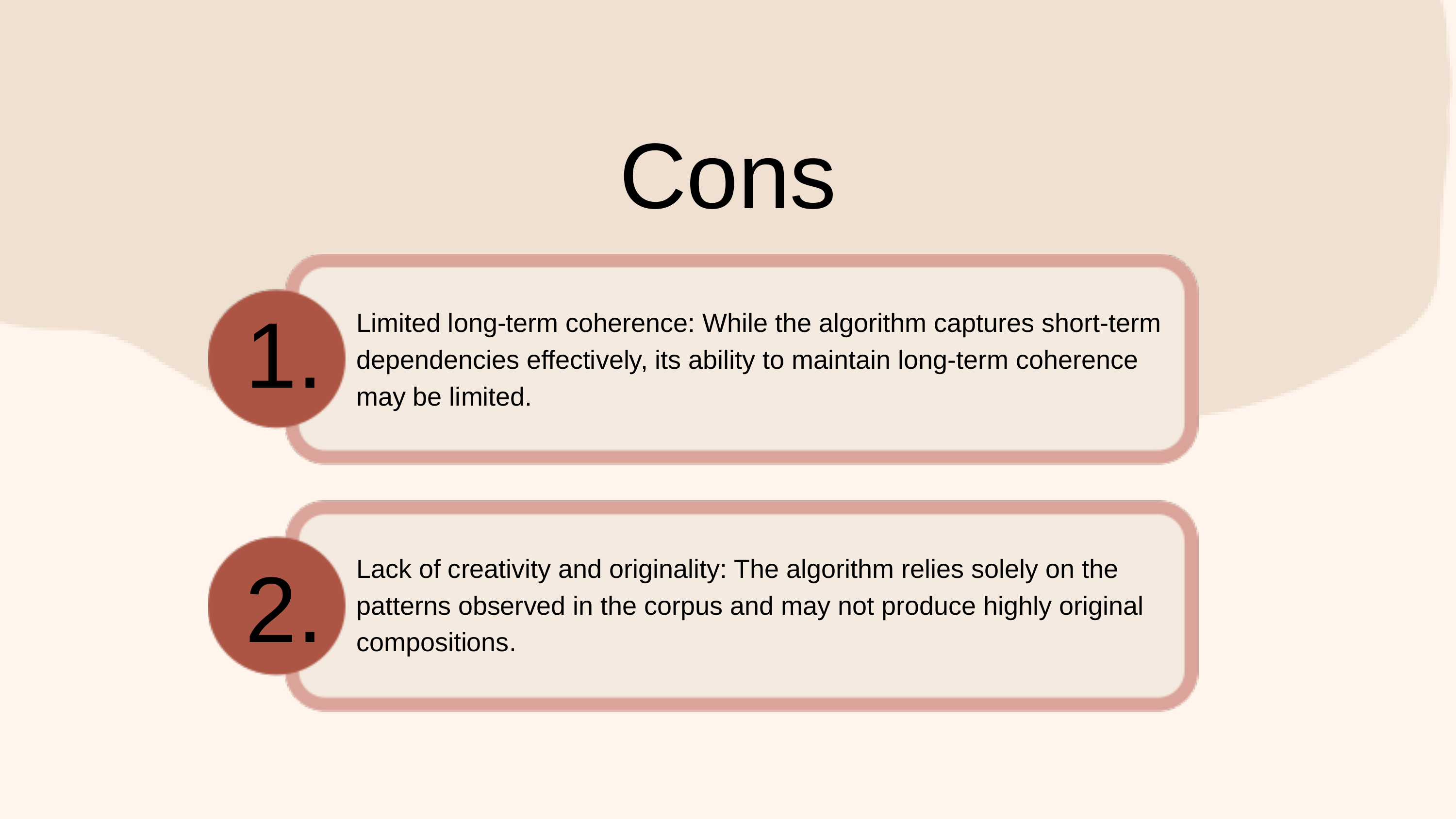

Cons

1.
Limited long-term coherence: While the algorithm captures short-term dependencies effectively, its ability to maintain long-term coherence may be limited.
2.
Lack of creativity and originality: The algorithm relies solely on the patterns observed in the corpus and may not produce highly original compositions.